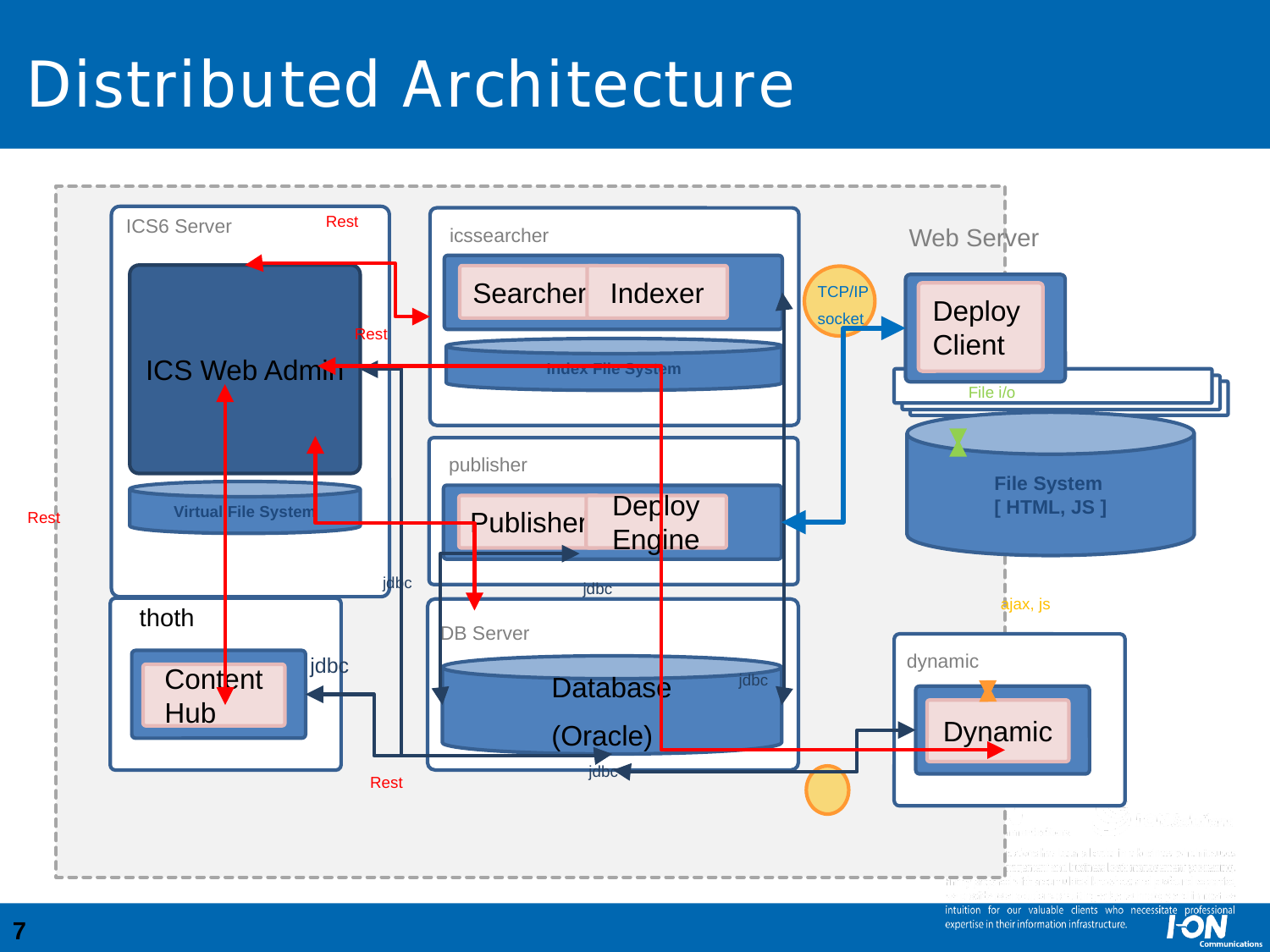

Distributed Architecture

Rest

ICS6 Server

Web Server
icssearcher

ICS Web Admin
Searcher
Indexer

TCP/IP
socket
Deploy  Client
Rest
Index File System

File i/o

File System
[ HTML, JS ]

publisher
Virtual File System

Publisher
Deploy Engine
Rest
jdbc
jdbc
ajax, js
thoth

DB Server

dynamic
jdbc

Database
(Oracle)
jdbc
Content Hub

Dynamic
jdbc

Rest